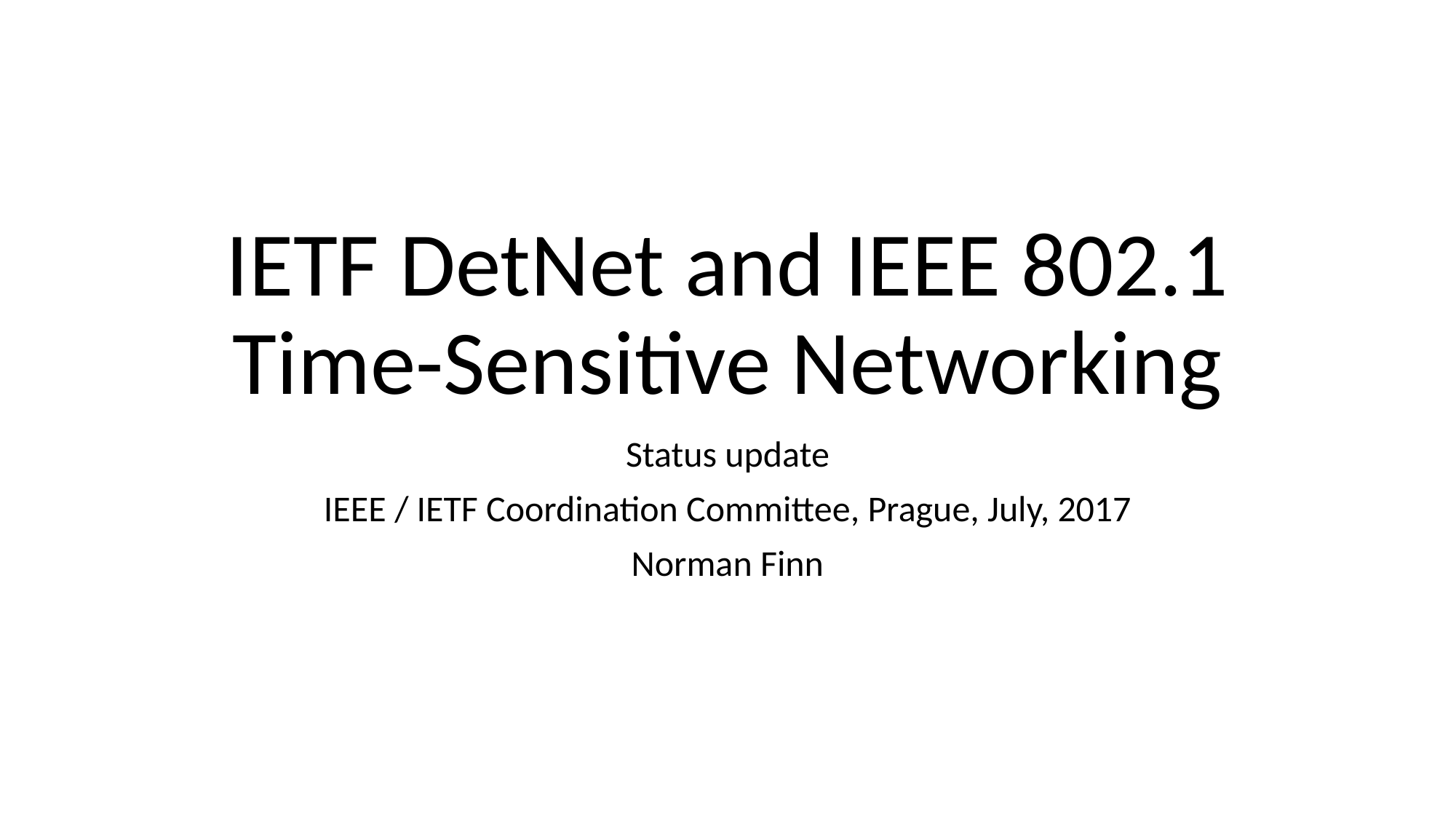

# IETF DetNet and IEEE 802.1 Time-Sensitive Networking
Status update
IEEE / IETF Coordination Committee, Prague, July, 2017
Norman Finn